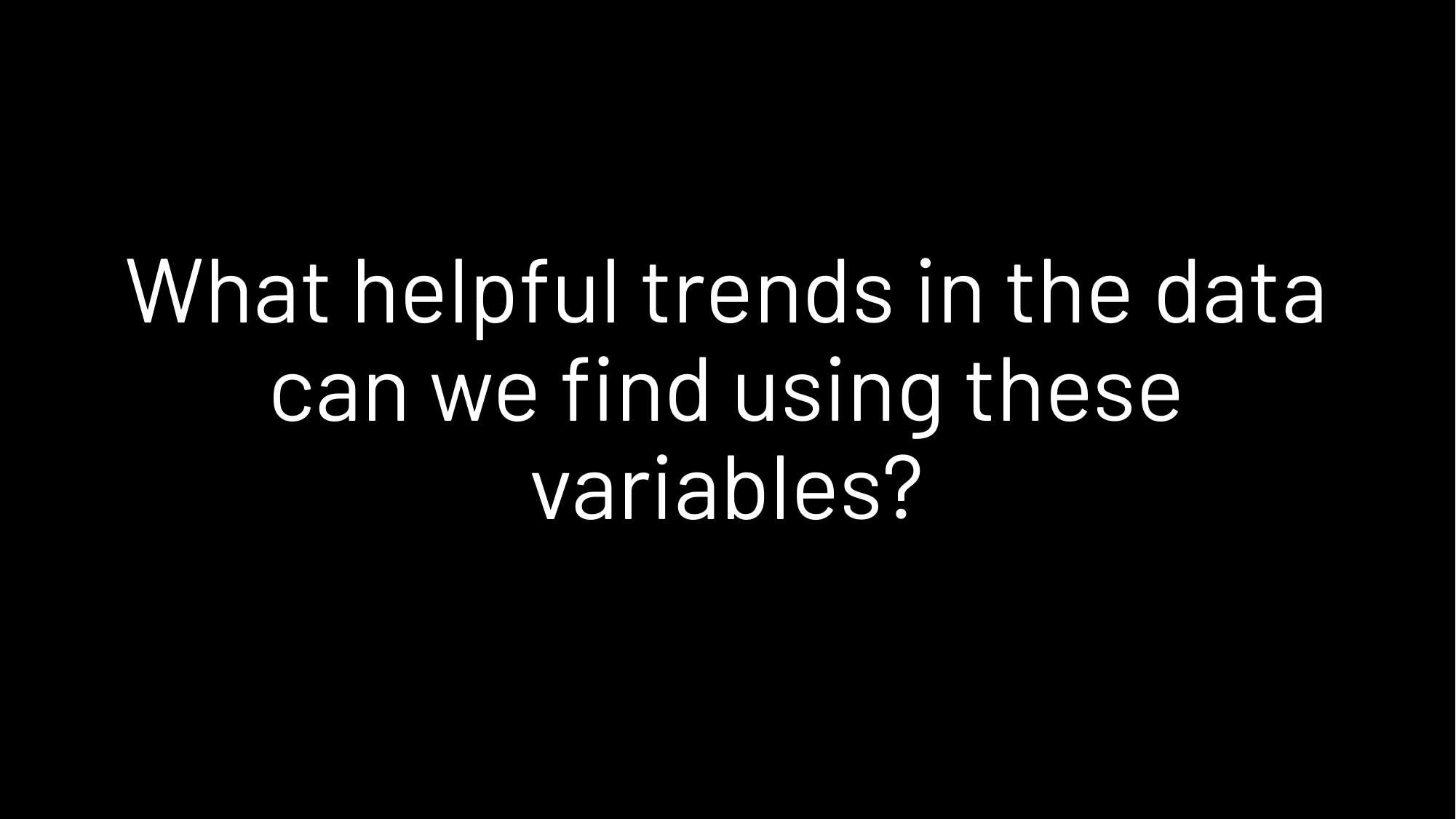

# What helpful trends in the data can we find using these variables?